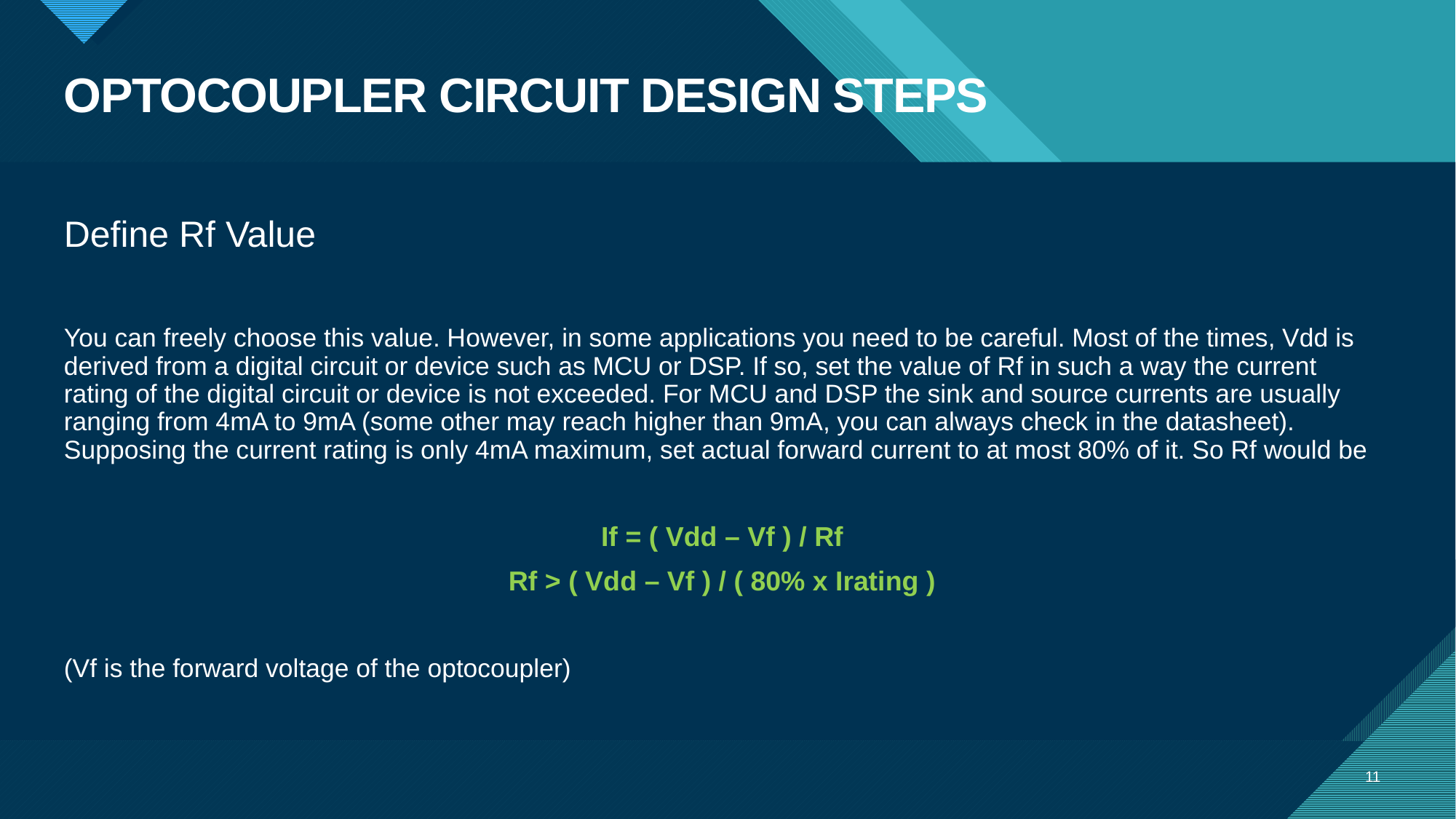

# OPTOCOUPLER CIRCUIT DESIGN STEPS
Define Rf Value

You can freely choose this value. However, in some applications you need to be careful. Most of the times, Vdd is derived from a digital circuit or device such as MCU or DSP. If so, set the value of Rf in such a way the current rating of the digital circuit or device is not exceeded. For MCU and DSP the sink and source currents are usually ranging from 4mA to 9mA (some other may reach higher than 9mA, you can always check in the datasheet). Supposing the current rating is only 4mA maximum, set actual forward current to at most 80% of it. So Rf would be

If = ( Vdd – Vf ) / Rf
Rf > ( Vdd – Vf ) / ( 80% x Irating )

(Vf is the forward voltage of the optocoupler)
11